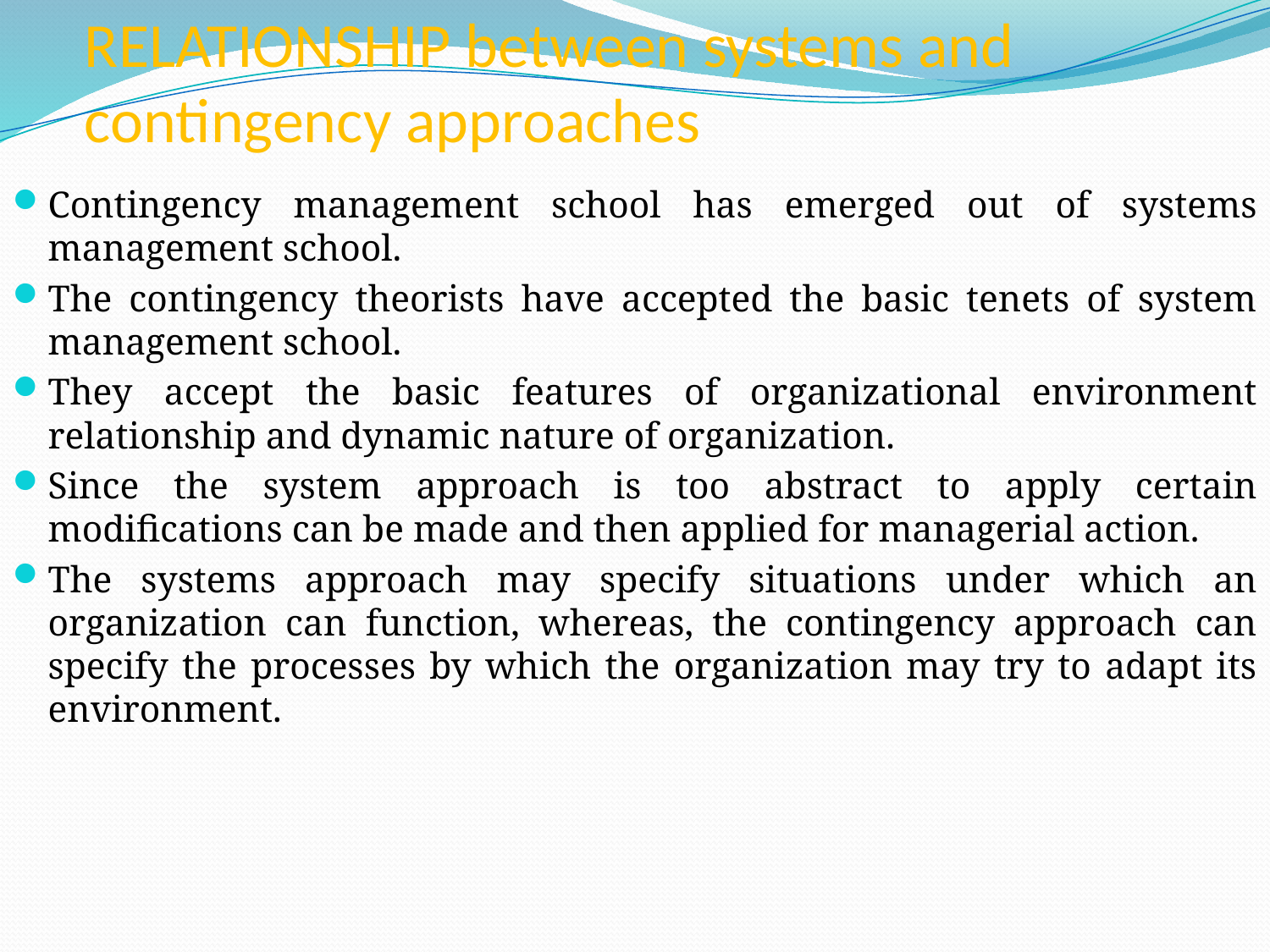

# RELATIONSHIP between systems and contingency approaches
Contingency management school has emerged out of systems management school.
The contingency theorists have accepted the basic tenets of system management school.
They accept the basic features of organizational environment relationship and dynamic nature of organization.
Since the system approach is too abstract to apply certain modifications can be made and then applied for managerial action.
The systems approach may specify situations under which an organization can function, whereas, the contingency approach can specify the processes by which the organization may try to adapt its environment.